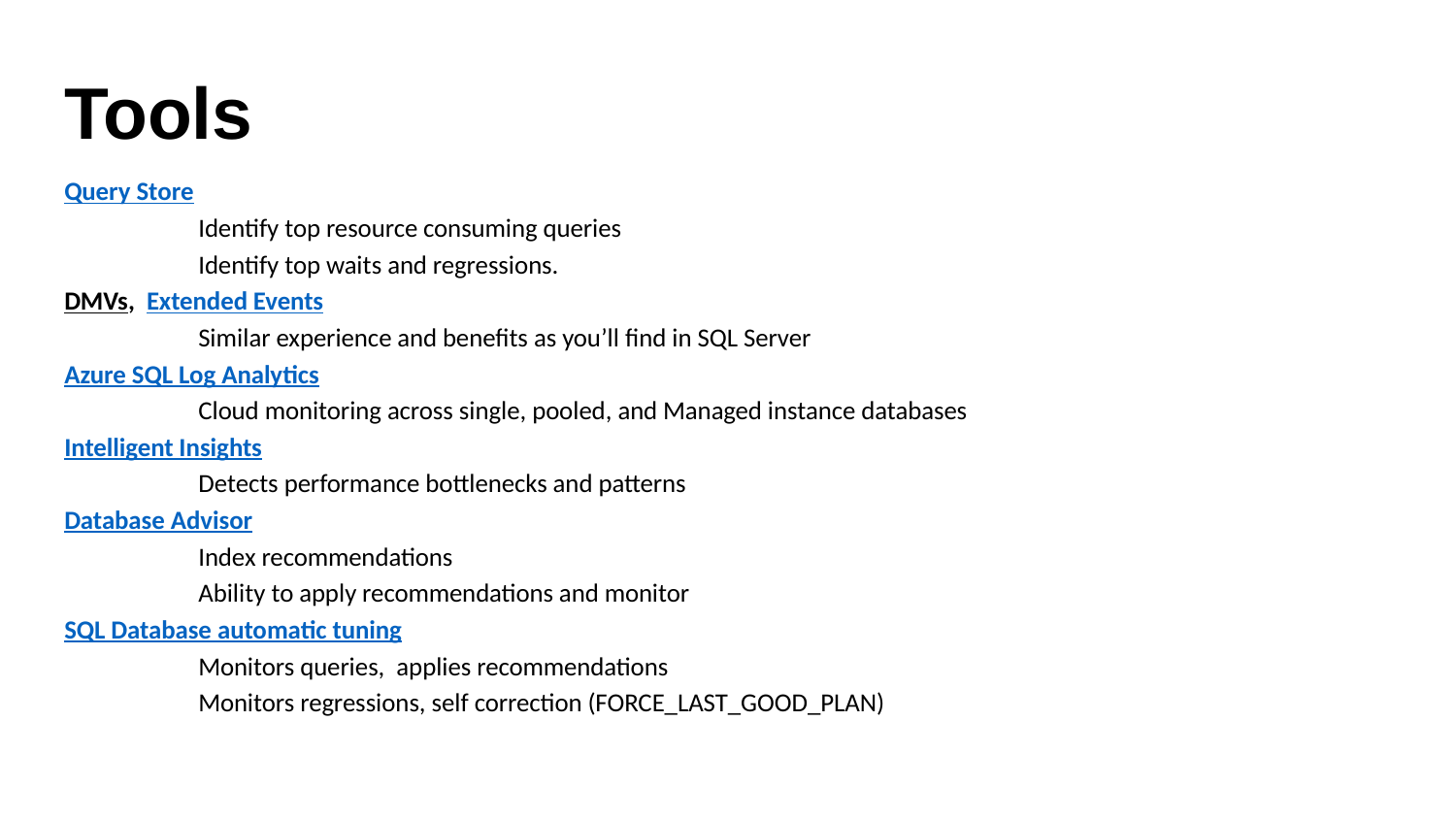

# Tools
Query Store
	Identify top resource consuming queries
	Identify top waits and regressions.
DMVs,  Extended Events
	Similar experience and benefits as you’ll find in SQL Server
Azure SQL Log Analytics
	Cloud monitoring across single, pooled, and Managed instance databases
Intelligent Insights
	Detects performance bottlenecks and patterns
Database Advisor
	Index recommendations
	Ability to apply recommendations and monitor
SQL Database automatic tuning
	Monitors queries,  applies recommendations
	Monitors regressions, self correction (FORCE_LAST_GOOD_PLAN)